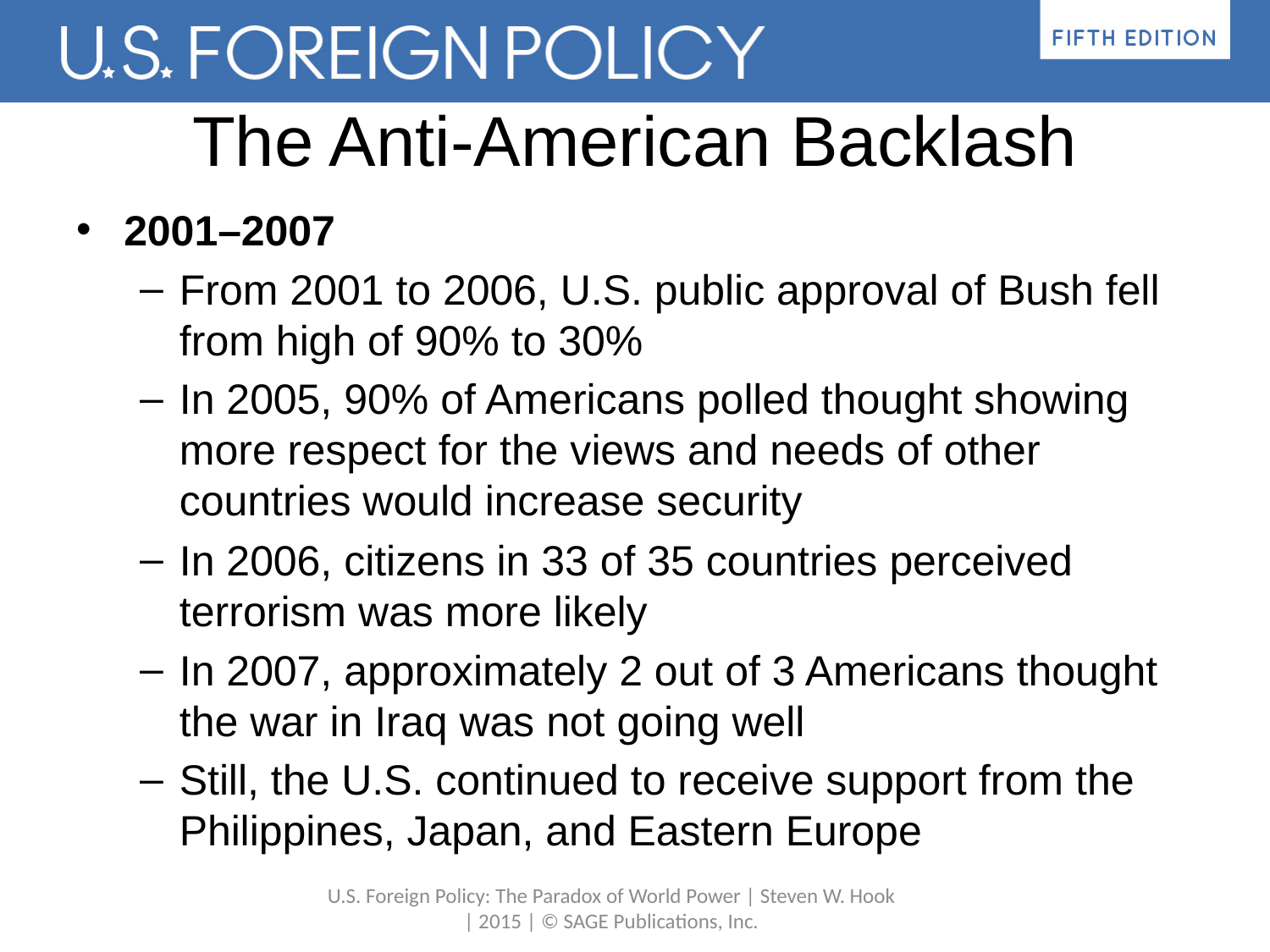

# The Anti-American Backlash
2001–2007
From 2001 to 2006, U.S. public approval of Bush fell from high of 90% to 30%
In 2005, 90% of Americans polled thought showing more respect for the views and needs of other countries would increase security
In 2006, citizens in 33 of 35 countries perceived terrorism was more likely
In 2007, approximately 2 out of 3 Americans thought the war in Iraq was not going well
Still, the U.S. continued to receive support from the Philippines, Japan, and Eastern Europe

U.S. Foreign Policy: The Paradox of World Power | Steven W. Hook | 2015 | © SAGE Publications, Inc.